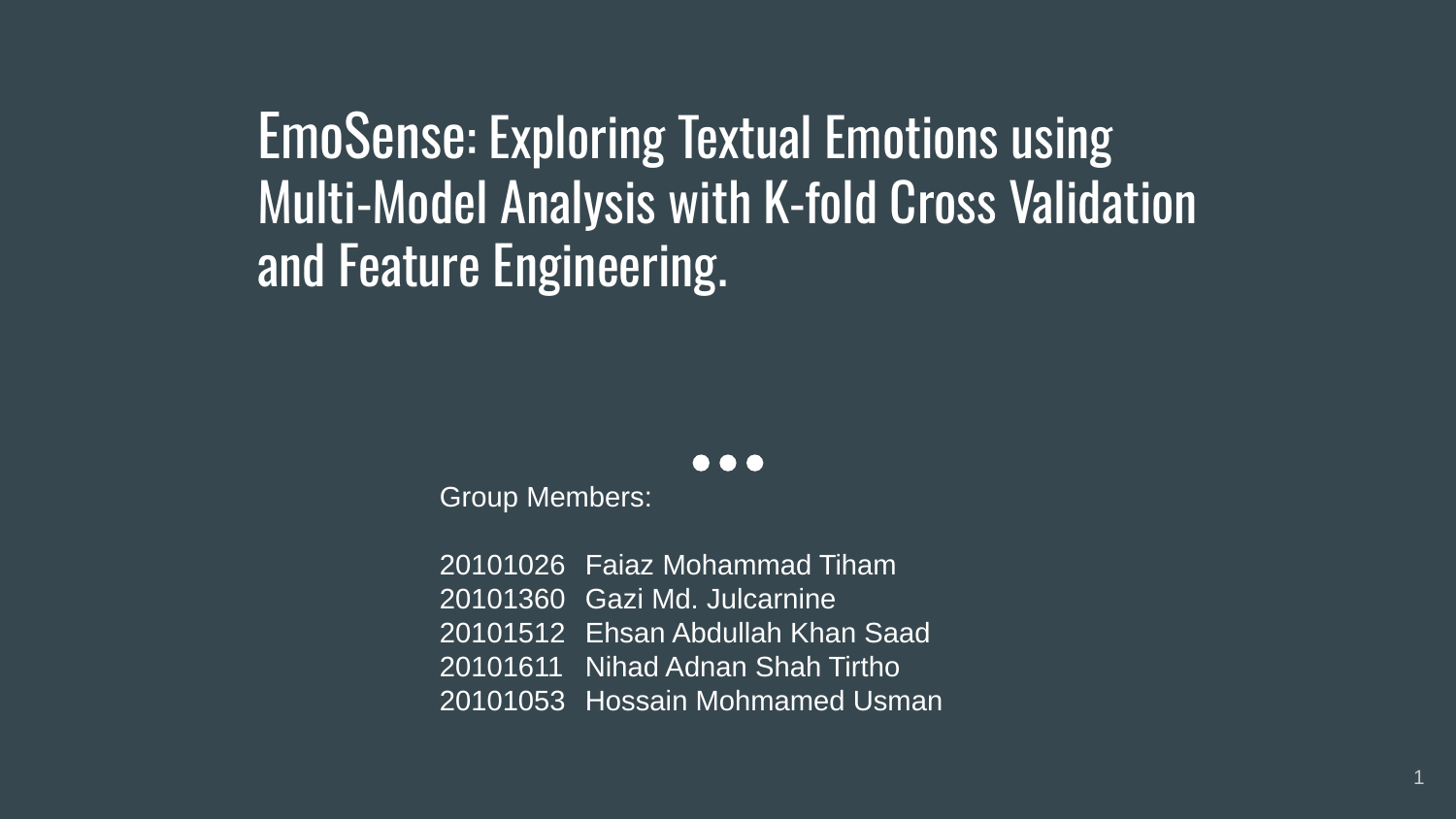

# EmoSense: Exploring Textual Emotions using Multi-Model Analysis with K-fold Cross Validation and Feature Engineering.
Group Members:

20101026	Faiaz Mohammad Tiham
20101360	Gazi Md. Julcarnine
20101512	Ehsan Abdullah Khan Saad
20101611	Nihad Adnan Shah Tirtho
20101053	Hossain Mohmamed Usman
1